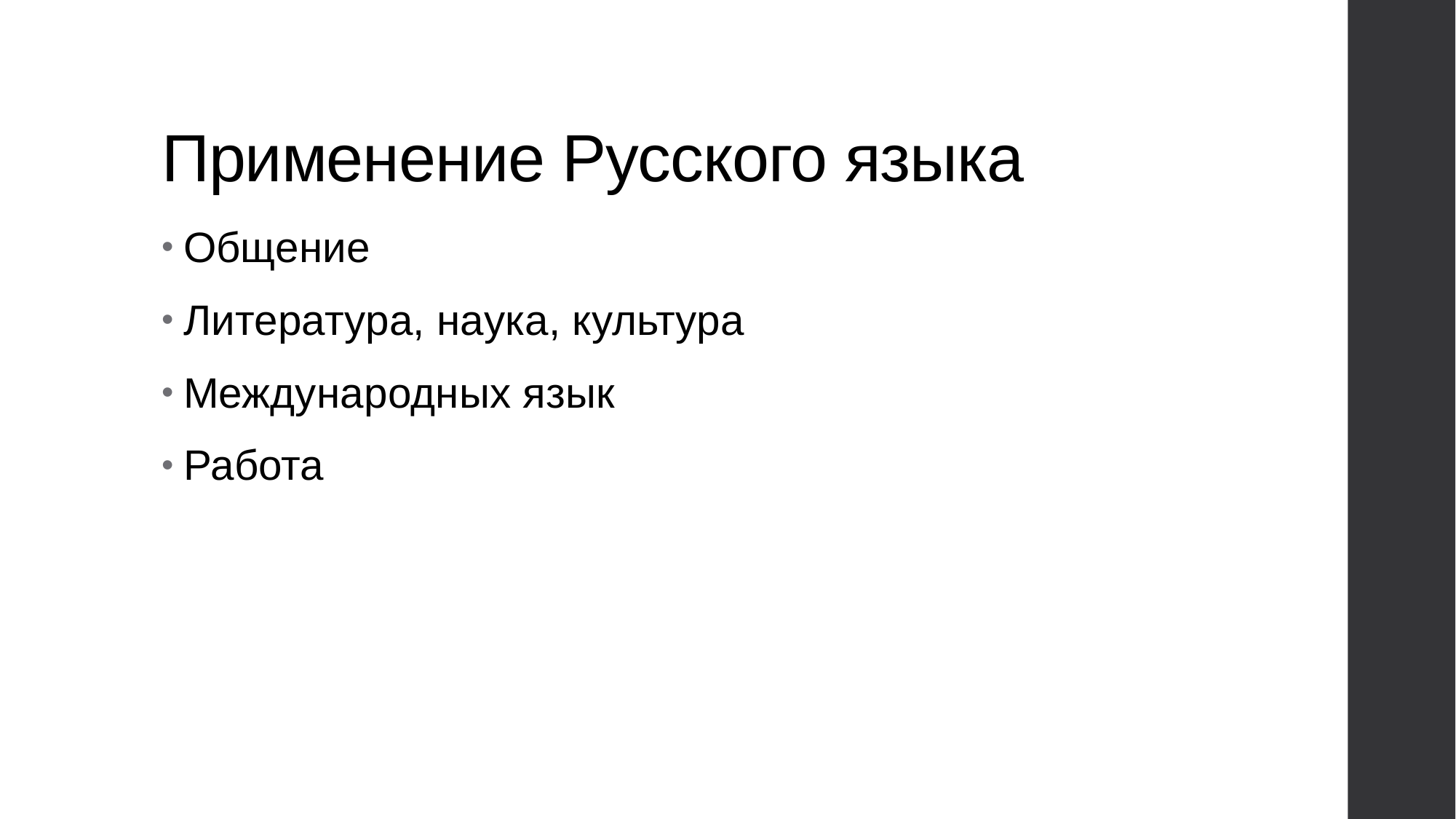

# Применение Русского языка
Общение
Литература, наука, культура
Международных язык
Работа